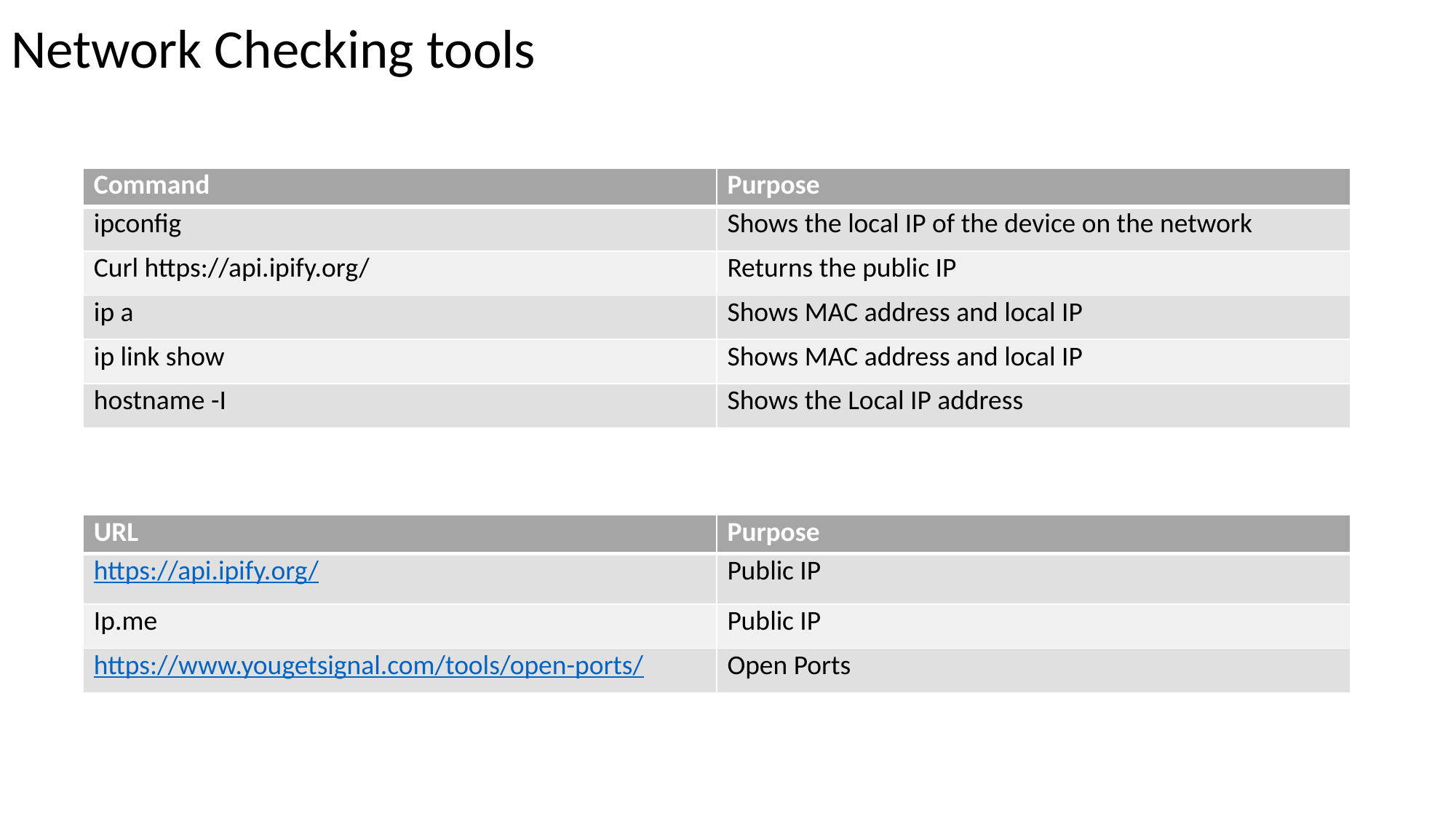

# Network Checking tools
| Command | Purpose |
| --- | --- |
| ipconfig | Shows the local IP of the device on the network |
| Curl https://api.ipify.org/ | Returns the public IP |
| ip a | Shows MAC address and local IP |
| ip link show | Shows MAC address and local IP |
| hostname -I | Shows the Local IP address |
| URL | Purpose |
| --- | --- |
| https://api.ipify.org/ | Public IP |
| Ip.me | Public IP |
| https://www.yougetsignal.com/tools/open-ports/ | Open Ports |